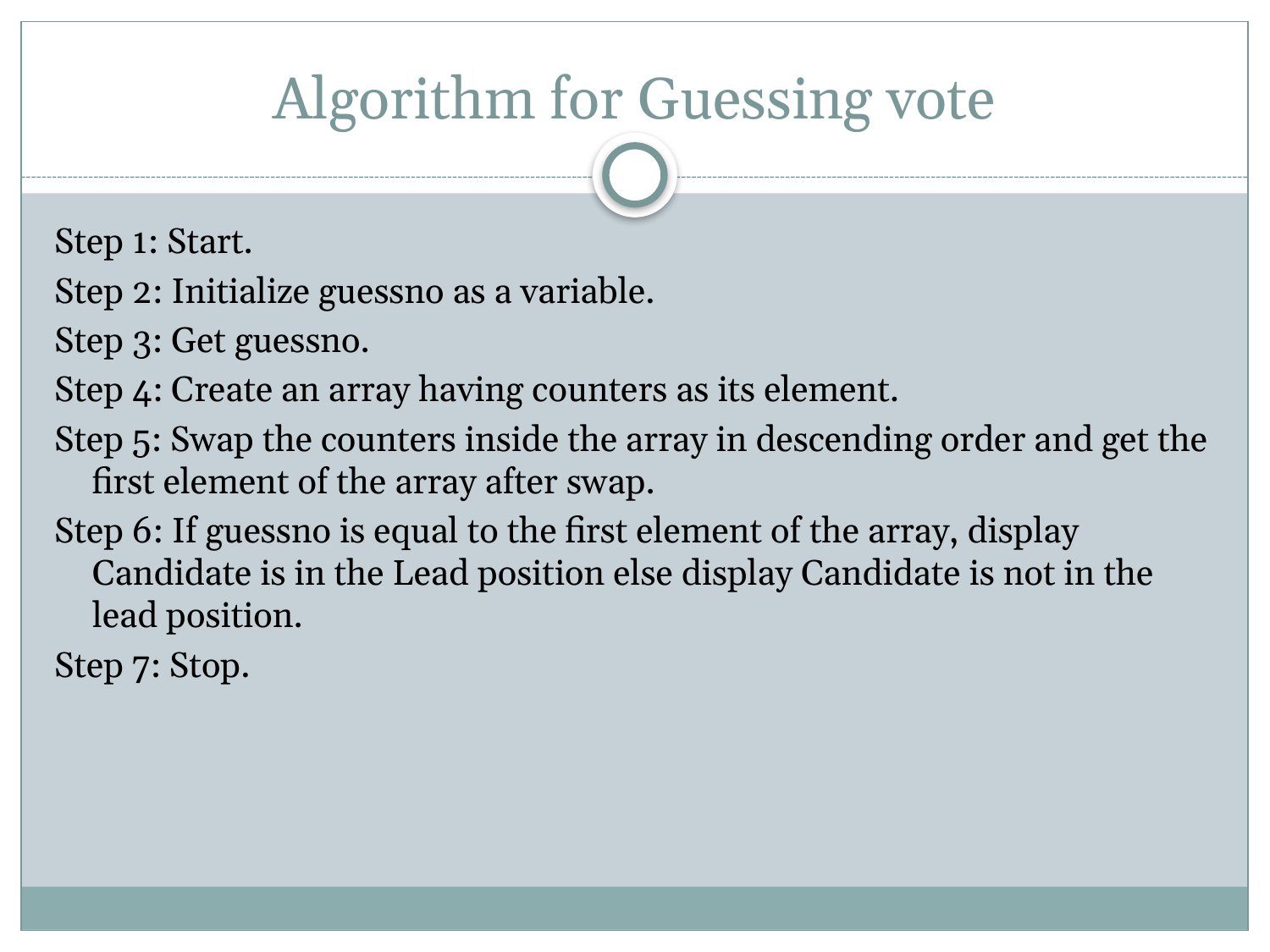

# Algorithm for Guessing vote
Step 1: Start.
Step 2: Initialize guessno as a variable.
Step 3: Get guessno.
Step 4: Create an array having counters as its element.
Step 5: Swap the counters inside the array in descending order and get the first element of the array after swap.
Step 6: If guessno is equal to the first element of the array, display Candidate is in the Lead position else display Candidate is not in the lead position.
Step 7: Stop.